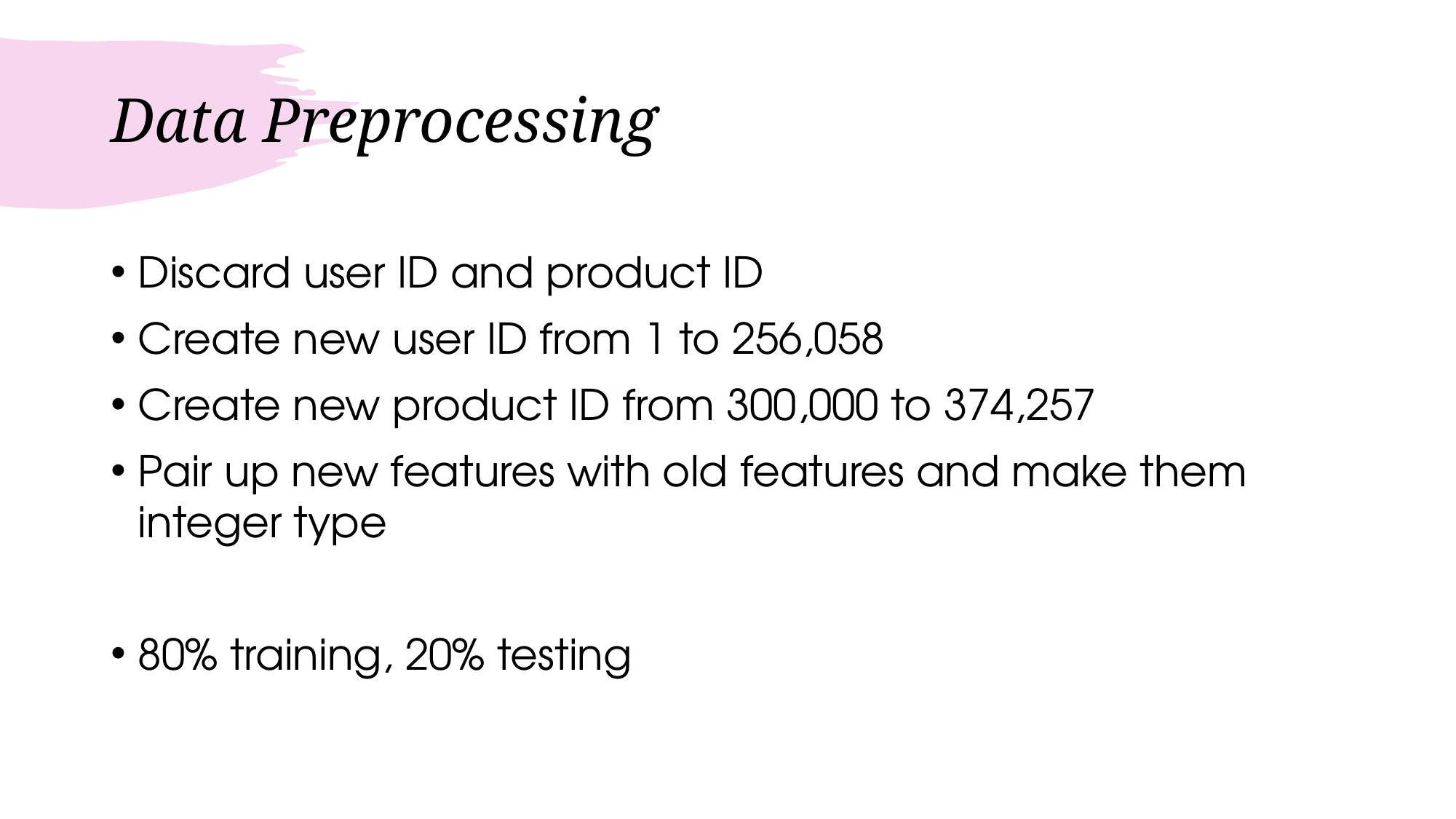

# Data Preprocessing
Discard user ID and product ID
Create new user ID from 1 to 256,058
Create new product ID from 300,000 to 374,257
Pair up new features with old features and make them  integer type

80% training, 20% testing